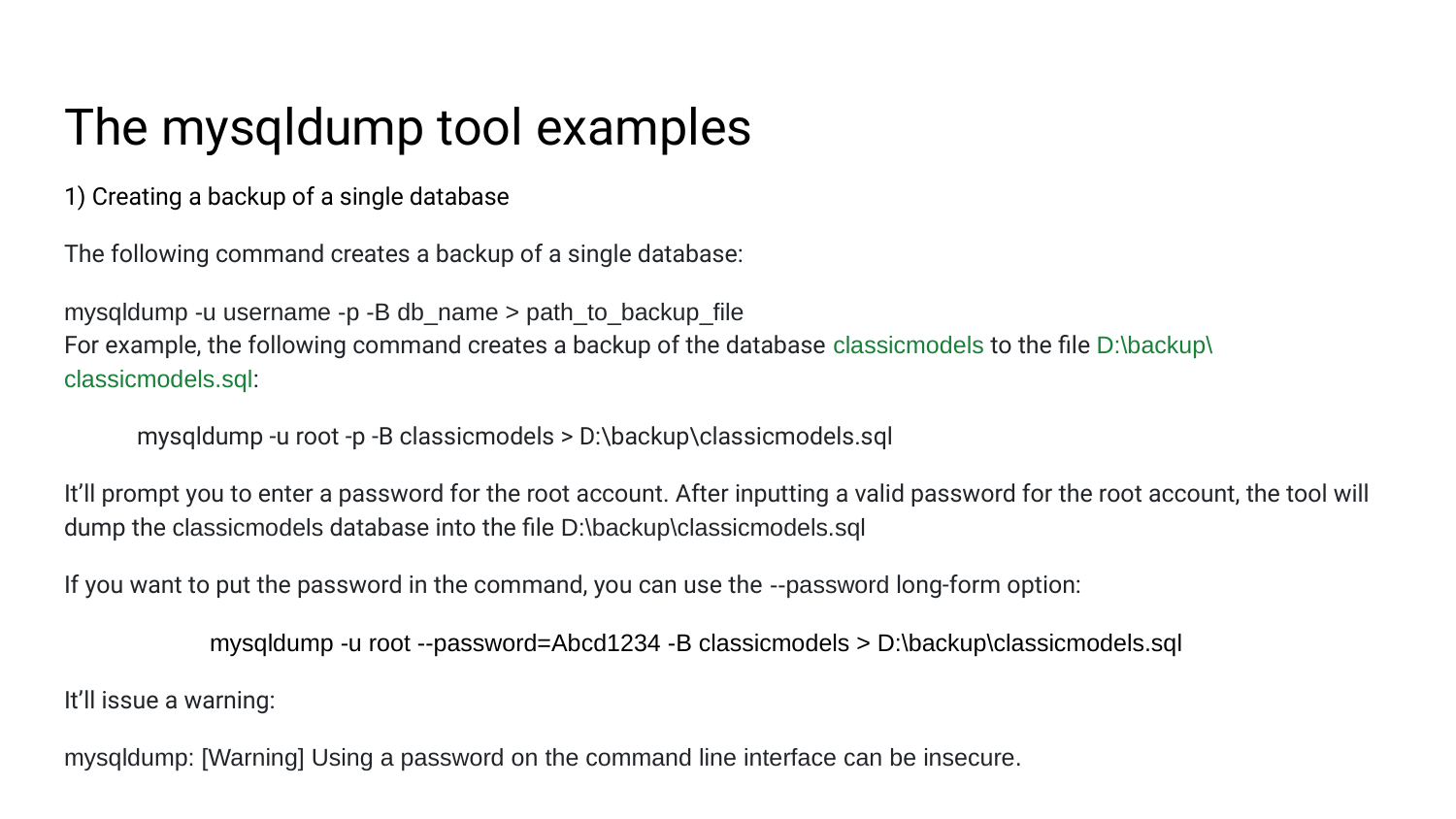

# The mysqldump tool examples

1) Creating a backup of a single database
The following command creates a backup of a single database:
mysqldump -u username -p -B db_name > path_to_backup_file
For example, the following command creates a backup of the database classicmodels to the file D:\backup\classicmodels.sql:
mysqldump -u root -p -B classicmodels > D:\backup\classicmodels.sql
It’ll prompt you to enter a password for the root account. After inputting a valid password for the root account, the tool will dump the classicmodels database into the file D:\backup\classicmodels.sql
If you want to put the password in the command, you can use the --password long-form option:
	mysqldump -u root --password=Abcd1234 -B classicmodels > D:\backup\classicmodels.sql
It’ll issue a warning:
mysqldump: [Warning] Using a password on the command line interface can be insecure.